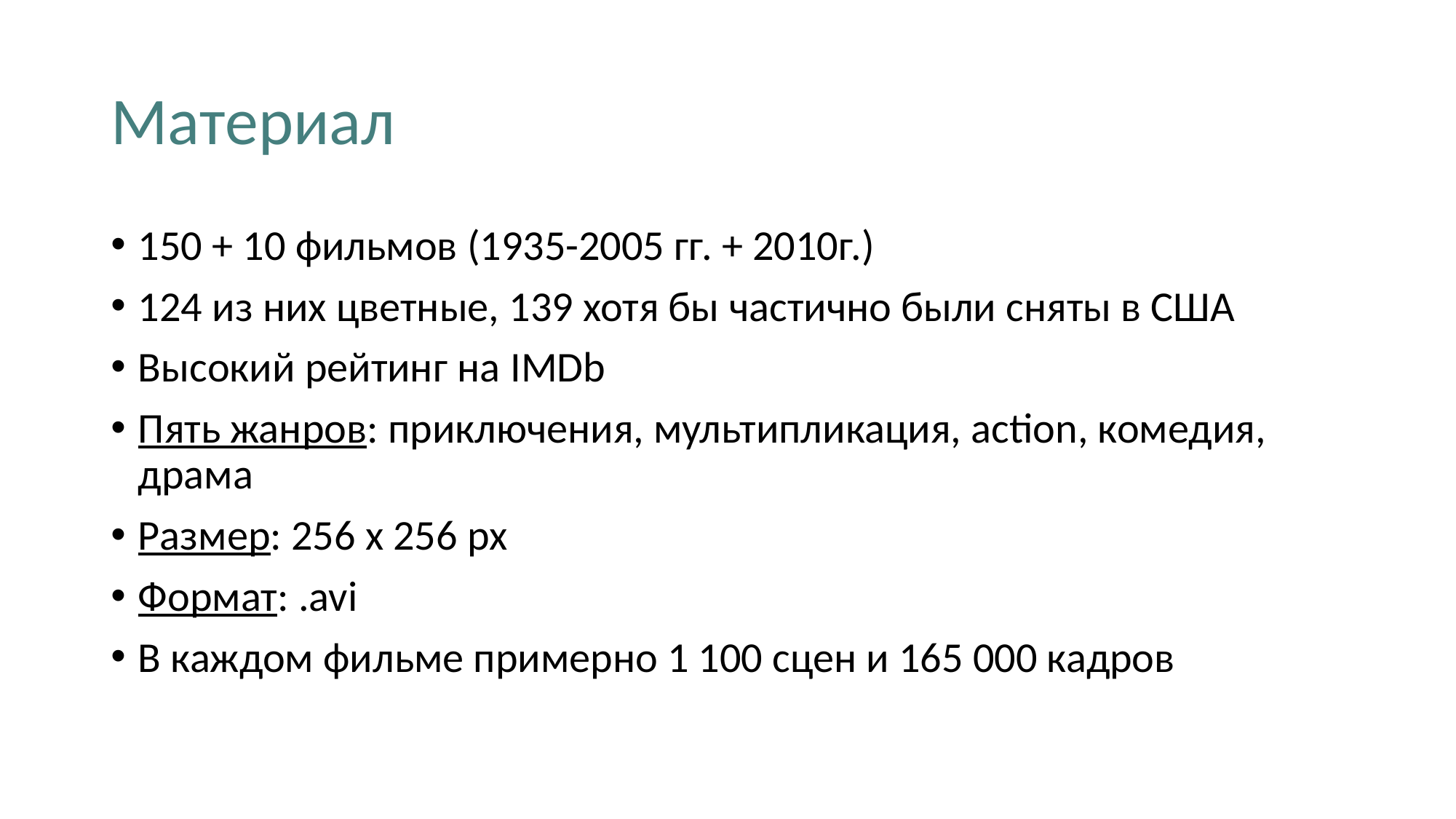

# Материал
150 + 10 фильмов (1935-2005 гг. + 2010г.)
124 из них цветные, 139 хотя бы частично были сняты в США
Высокий рейтинг на IMDb
Пять жанров: приключения, мультипликация, action, комедия, драма
Размер: 256 х 256 px
Формат: .avi
В каждом фильме примерно 1 100 сцен и 165 000 кадров